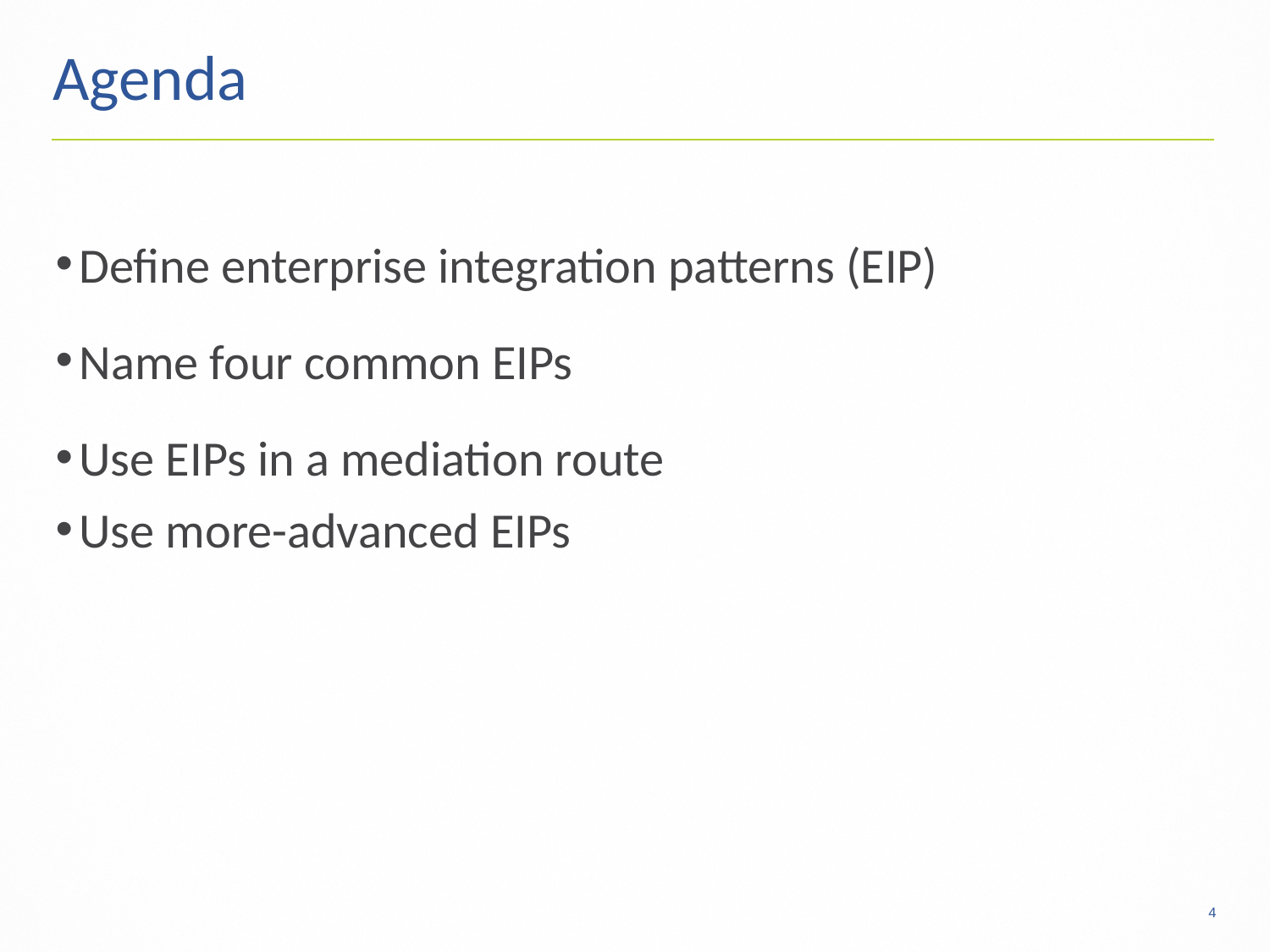

# Agenda

Define enterprise integration patterns (EIP)
Name four common EIPs
Use EIPs in a mediation route
Use more-advanced EIPs
4